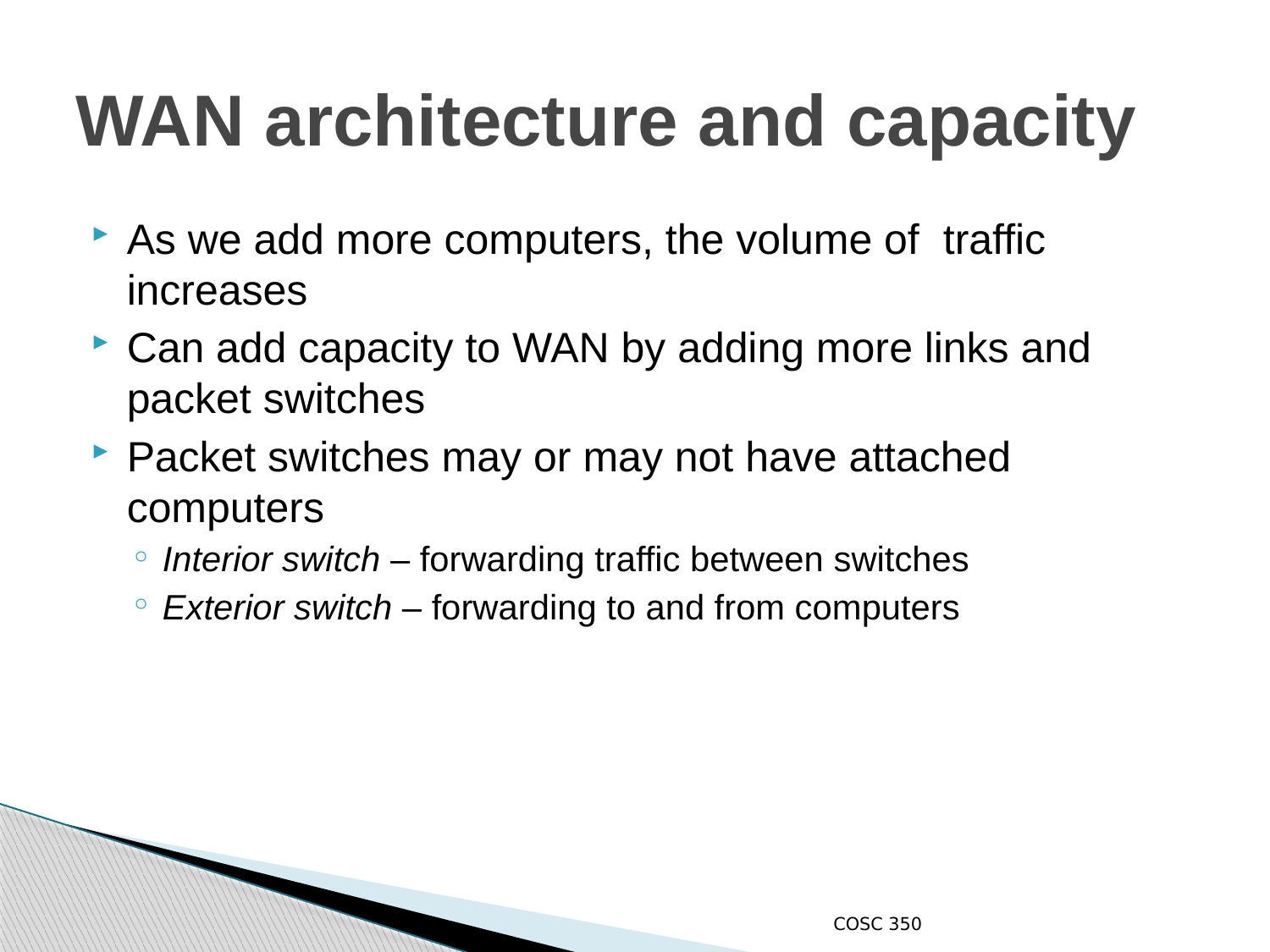

# WAN architecture and capacity
As we add more computers, the volume of  traffic increases
Can add capacity to WAN by adding more links and packet switches
Packet switches may or may not have attached computers
Interior switch – forwarding traffic between switches
Exterior switch – forwarding to and from computers
COSC 350